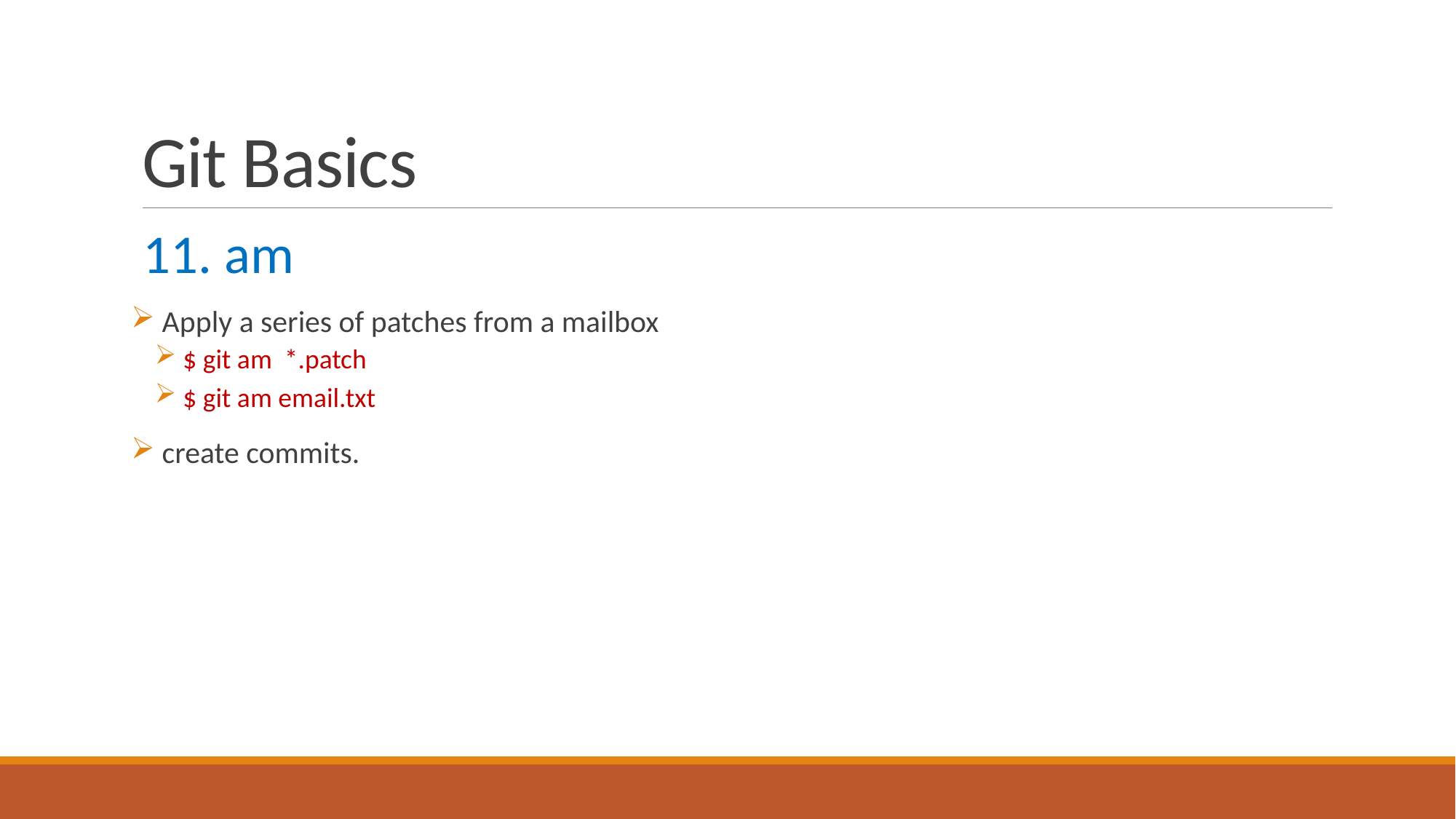

# Git Basics
11. am
 Apply a series of patches from a mailbox
 $ git am  *.patch
 $ git am email.txt
 create commits.